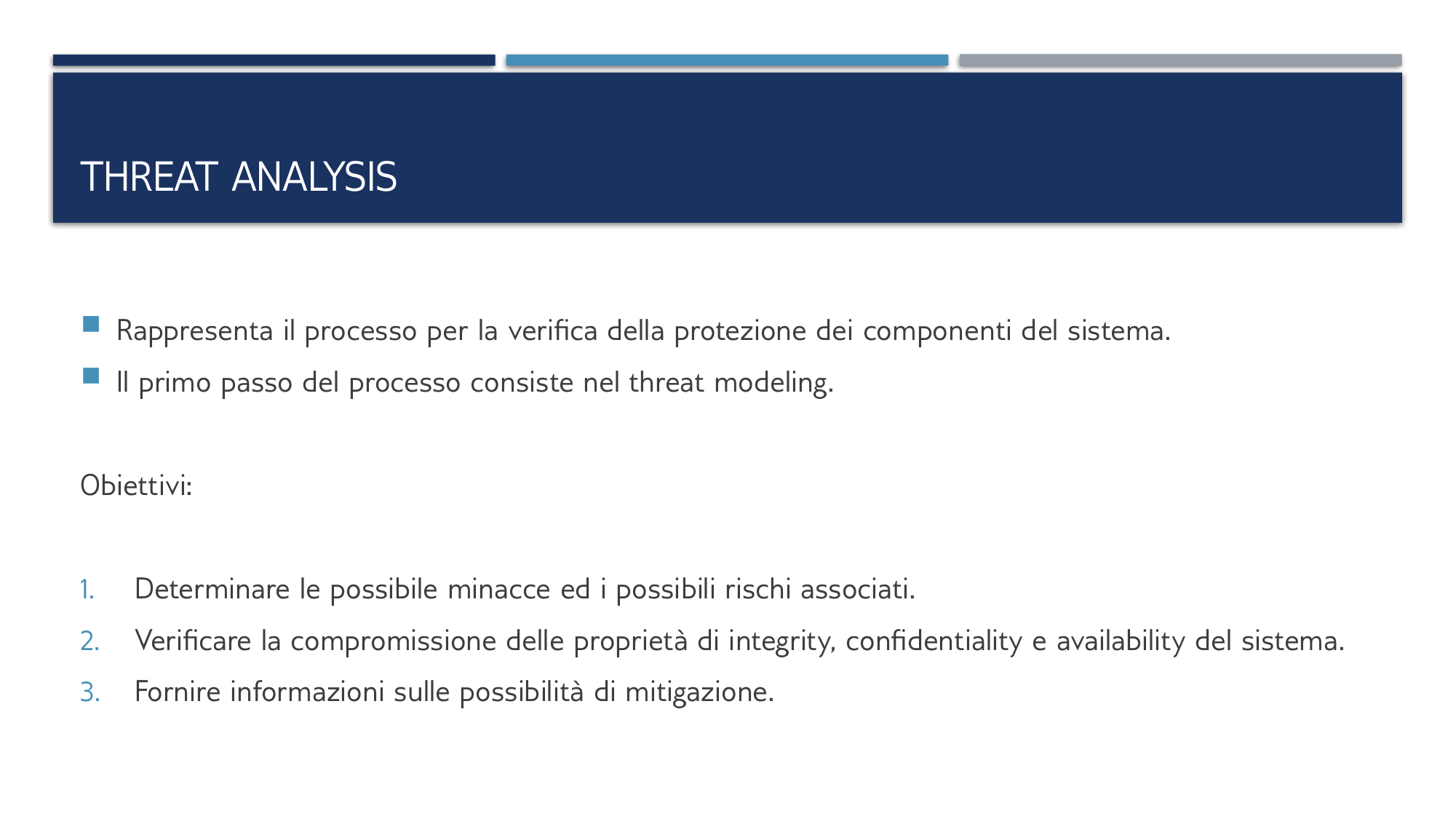

# Threat analysis
Rappresenta il processo per la verifica della protezione dei componenti del sistema.
Il primo passo del processo consiste nel threat modeling.

Obiettivi:

Determinare le possibile minacce ed i possibili rischi associati.
Verificare la compromissione delle proprietà di integrity, confidentiality e availability del sistema.
Fornire informazioni sulle possibilità di mitigazione.